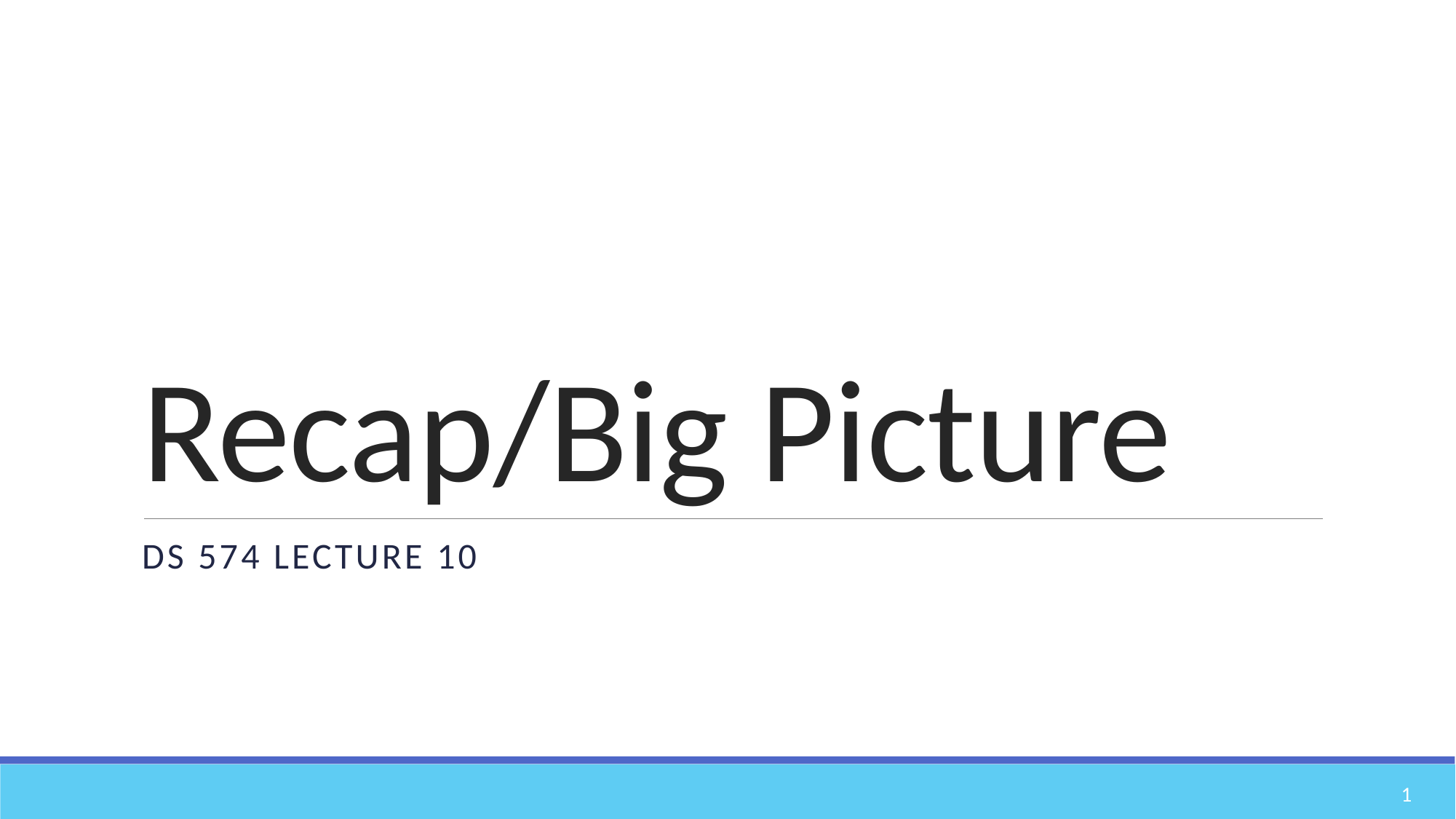

# Recap/Big Picture
DS 574 Lecture 10
1